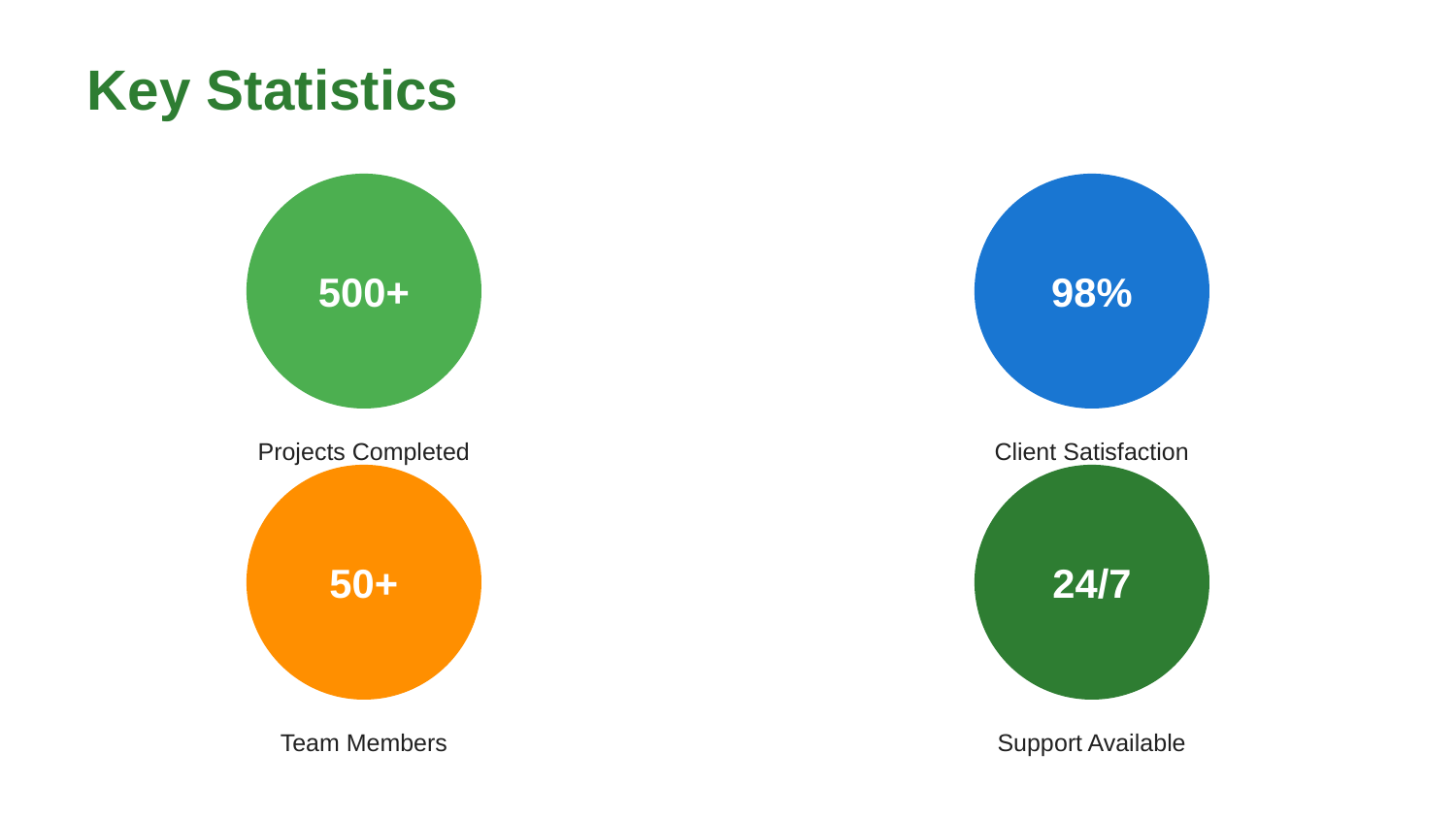

Key Statistics

500+
98%
Projects Completed
Client Satisfaction

50+
24/7
Team Members
Support Available